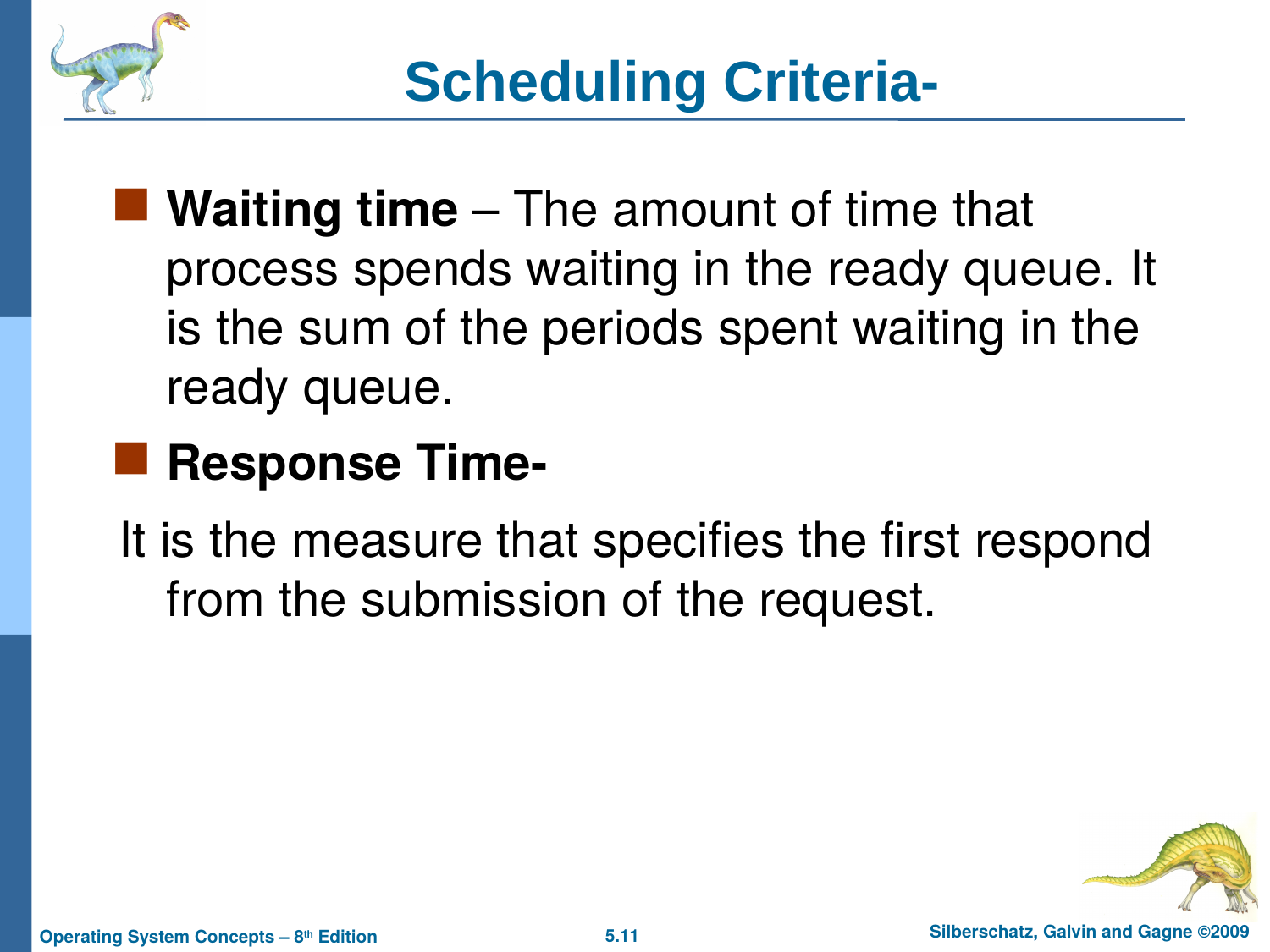

# Scheduling Criteria-
Waiting time – The amount of time that process spends waiting in the ready queue. It is the sum of the periods spent waiting in the ready queue.
Response Time-
It is the measure that specifies the first respond from the submission of the request.